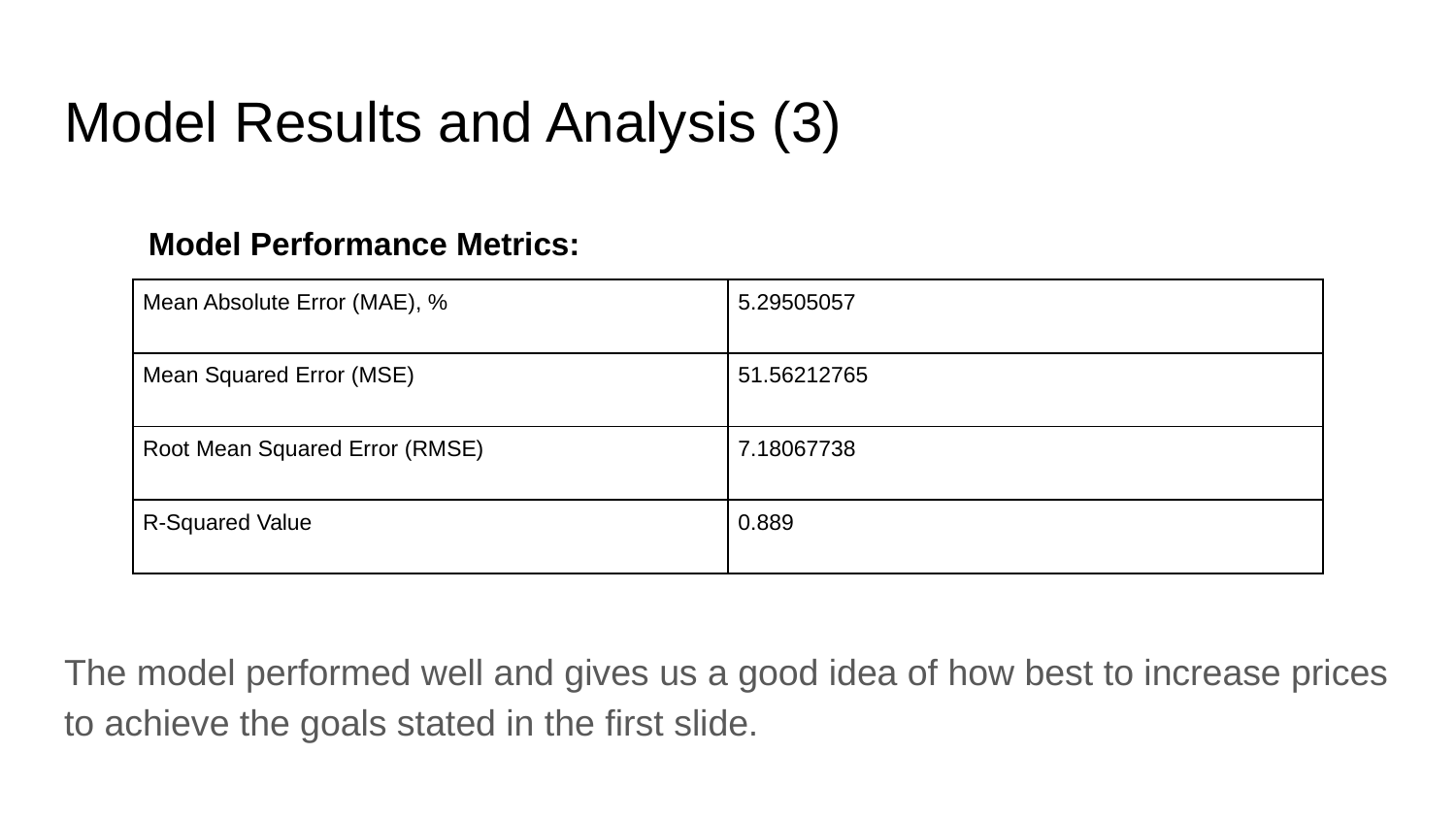

# Model Results and Analysis (3)
Model Performance Metrics:
| Mean Absolute Error (MAE), % | 5.29505057 |
| --- | --- |
| Mean Squared Error (MSE) | 51.56212765 |
| Root Mean Squared Error (RMSE) | 7.18067738 |
| R-Squared Value | 0.889 |
The model performed well and gives us a good idea of how best to increase prices to achieve the goals stated in the first slide.